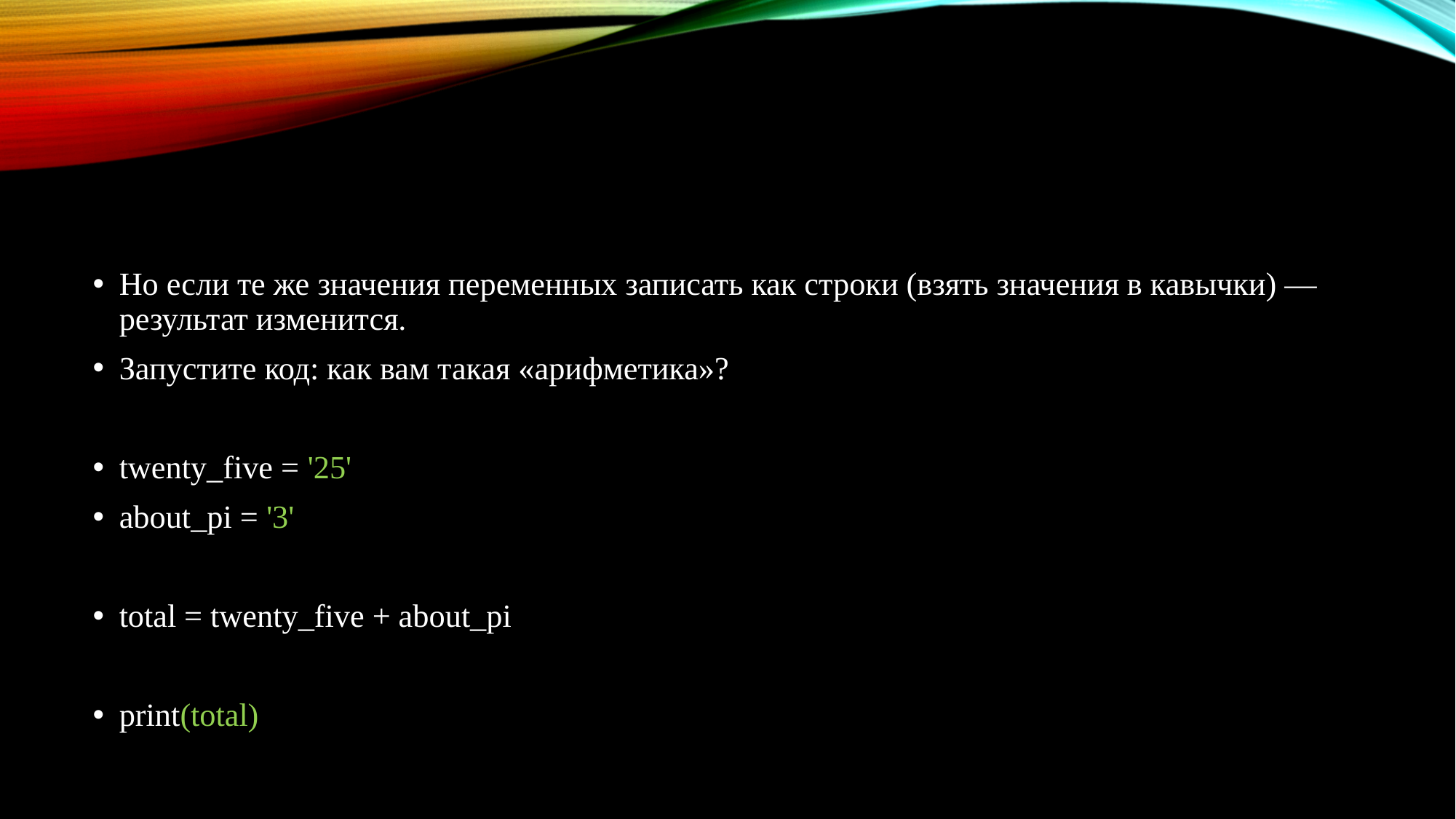

Но если те же значения переменных записать как строки (взять значения в кавычки) — результат изменится.
Запустите код: как вам такая «арифметика»?

twenty_five = '25'
about_pi = '3'

total = twenty_five + about_pi

print(total)